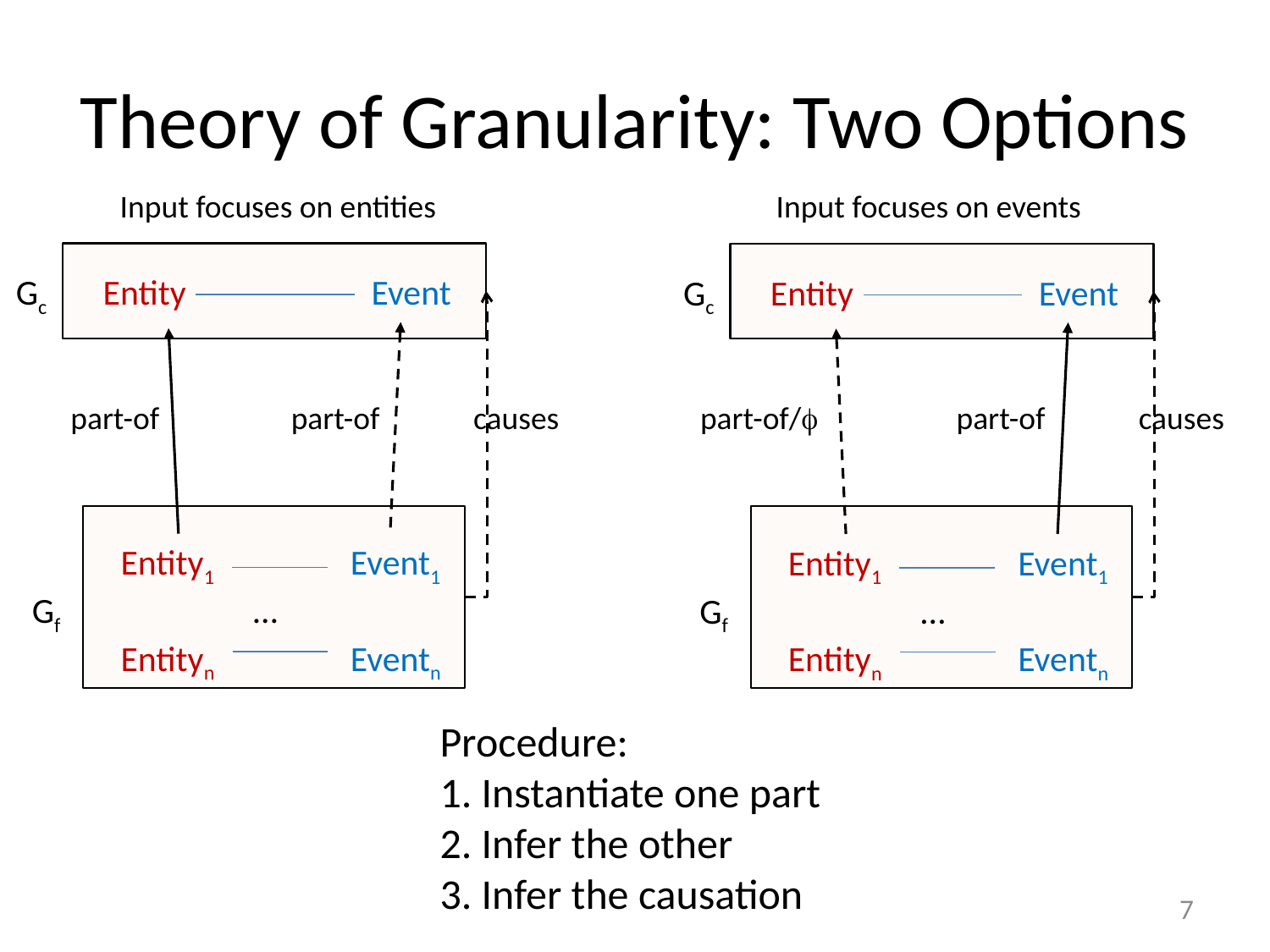

# Theory of Granularity: Two Options
Input focuses on entities
Input focuses on events

Gc       Entity                       Event
Gc       Entity                       Event
part-of 	             part-of             causes
part-of/φ 	                  part-of             causes

           Entity1	        Event1
Gf                        …
           Entityn	        Eventn
           Entity1	        Event1
Gf                        …
           Entityn	        Eventn
Procedure:
1. Instantiate one part
2. Infer the other
3. Infer the causation
7